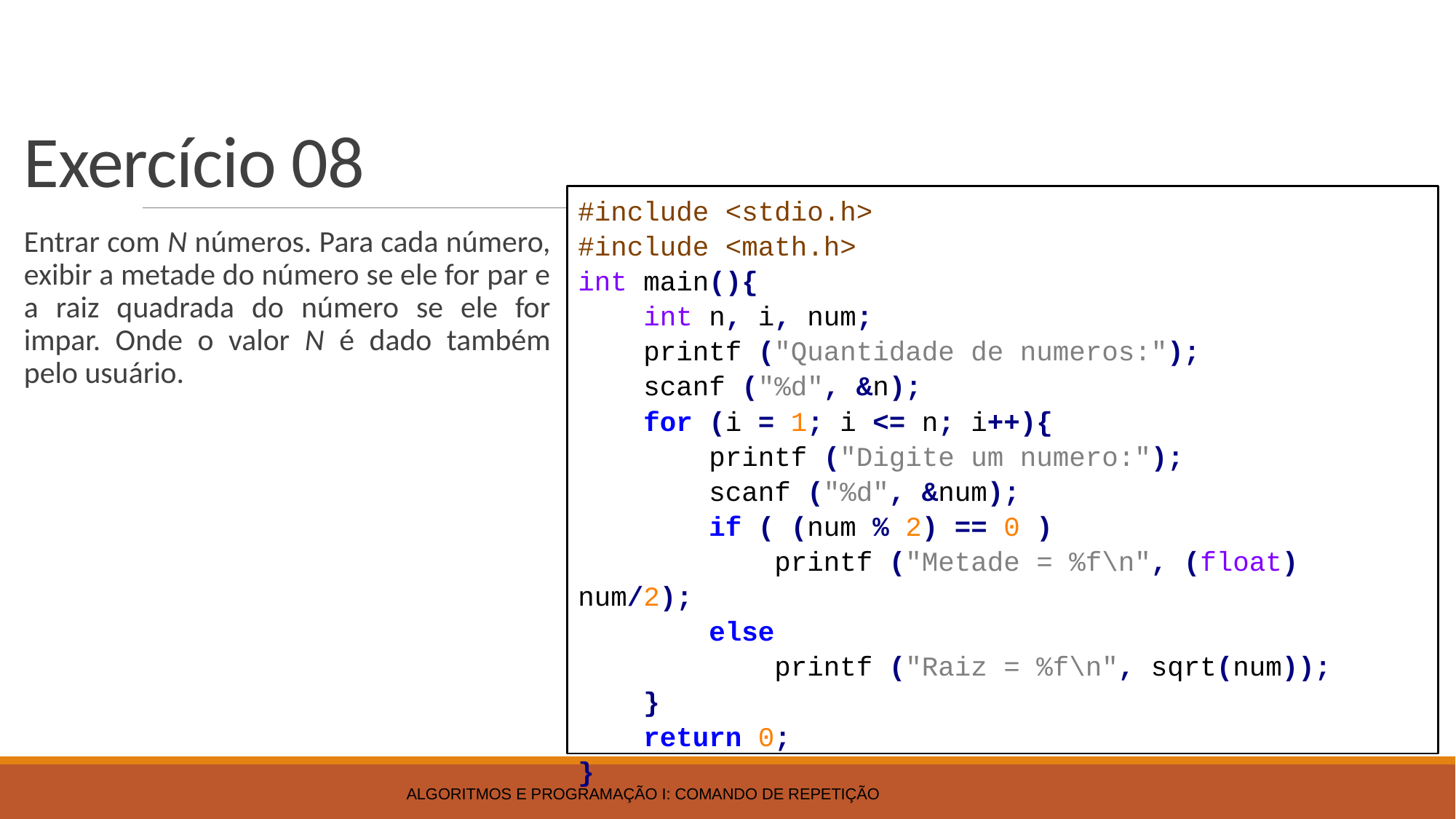

# Exercício 08
#include <stdio.h>
#include <math.h>
int main(){
    int n, i, num;
    printf ("Quantidade de numeros:");
    scanf ("%d", &n);
    for (i = 1; i <= n; i++){
        printf ("Digite um numero:");
        scanf ("%d", &num);
        if ( (num % 2) == 0 )
            printf ("Metade = %f\n", (float) num/2);
        else
            printf ("Raiz = %f\n", sqrt(num));
    }
    return 0;
}
Entrar com N números. Para cada número, exibir a metade do número se ele for par e a raiz quadrada do número se ele for impar. Onde o valor N é dado também pelo usuário.

Algoritmos e Programação I: Comando de Repetição
12